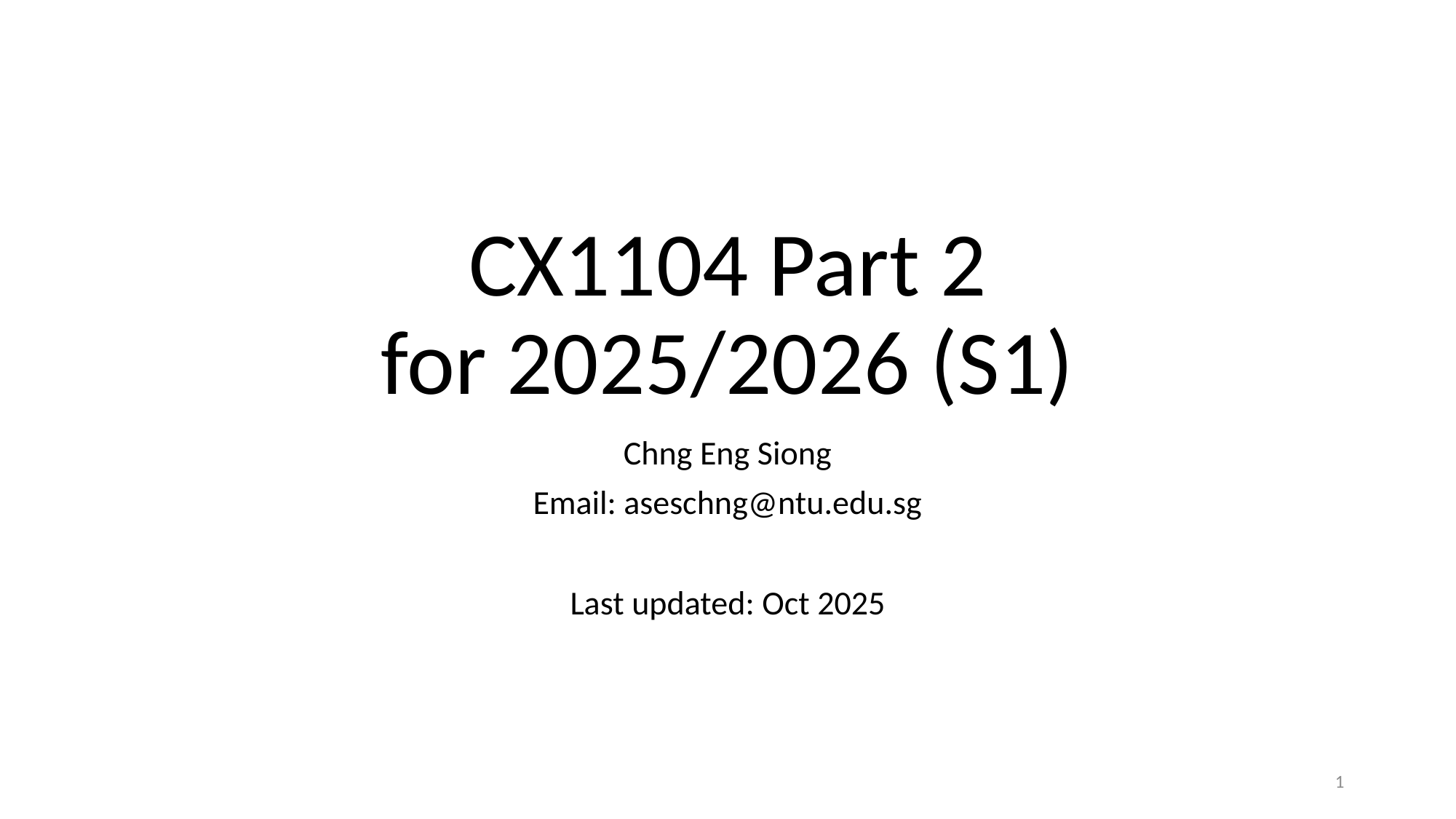

# CX1104 Part 2 for 2025/2026 (S1)
Chng Eng Siong
Email: aseschng@ntu.edu.sg

Last updated: Oct 2025
1